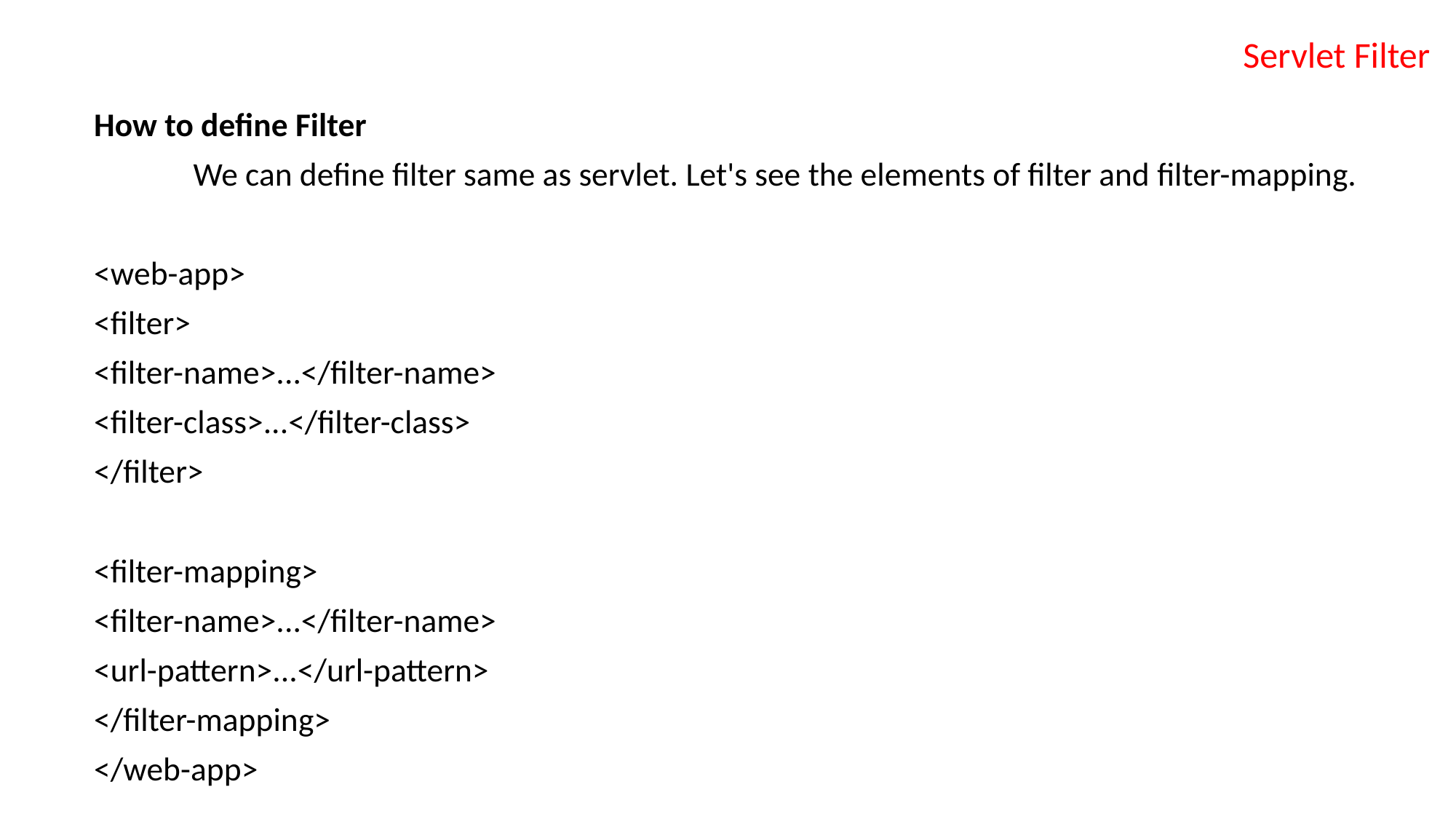

# Servlet Filter
How to define Filter
	We can define filter same as servlet. Let's see the elements of filter and filter-mapping.

<web-app>
<filter>
<filter-name>...</filter-name>
<filter-class>...</filter-class>
</filter>

<filter-mapping>
<filter-name>...</filter-name>
<url-pattern>...</url-pattern>
</filter-mapping>
</web-app>